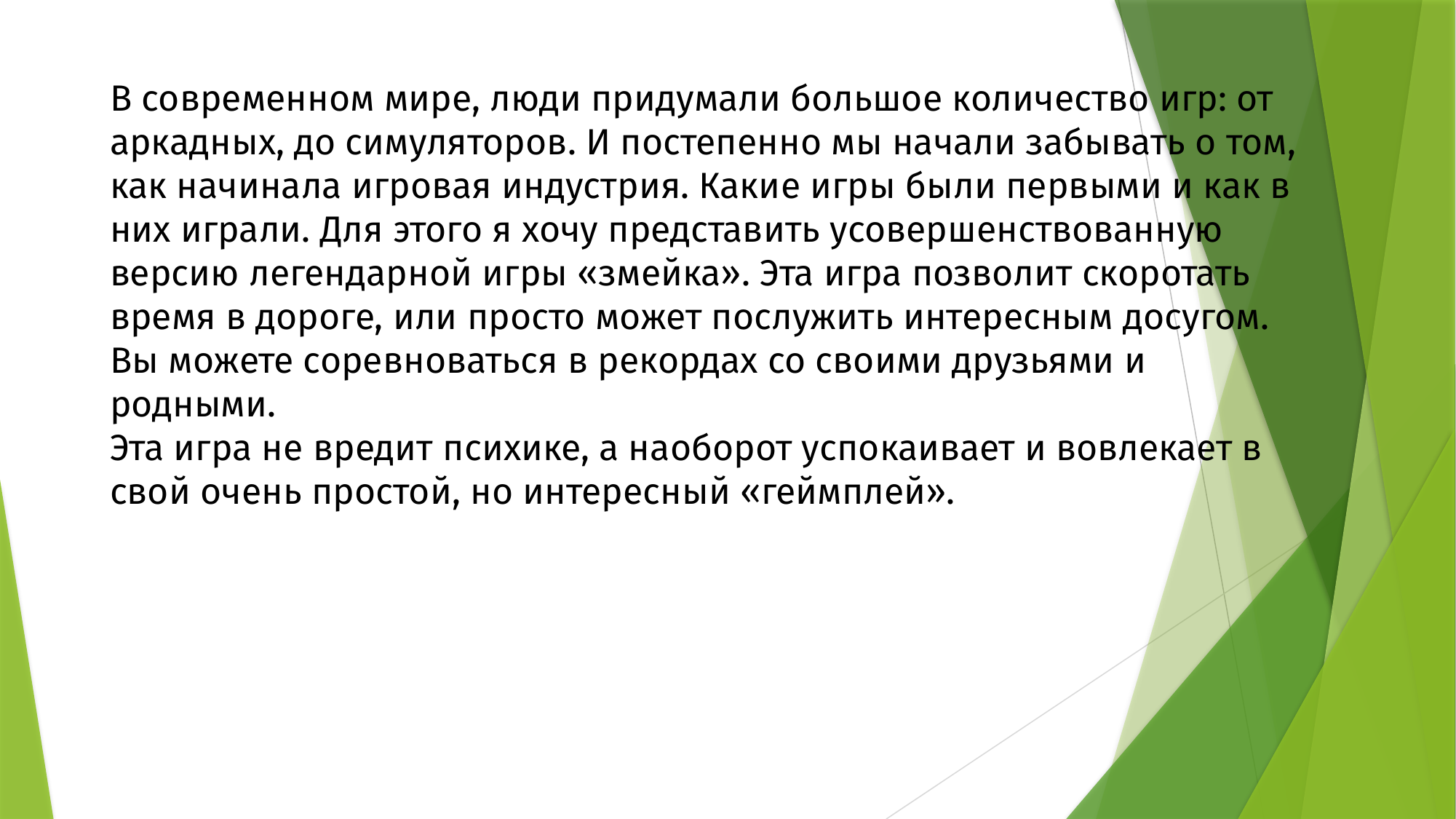

В современном мире, люди придумали большое количество игр: от аркадных, до симуляторов. И постепенно мы начали забывать о том, как начинала игровая индустрия. Какие игры были первыми и как в них играли. Для этого я хочу представить усовершенствованную версию легендарной игры «змейка». Эта игра позволит скоротать время в дороге, или просто может послужить интересным досугом. Вы можете соревноваться в рекордах со своими друзьями и родными.
Эта игра не вредит психике, а наоборот успокаивает и вовлекает в свой очень простой, но интересный «геймплей».